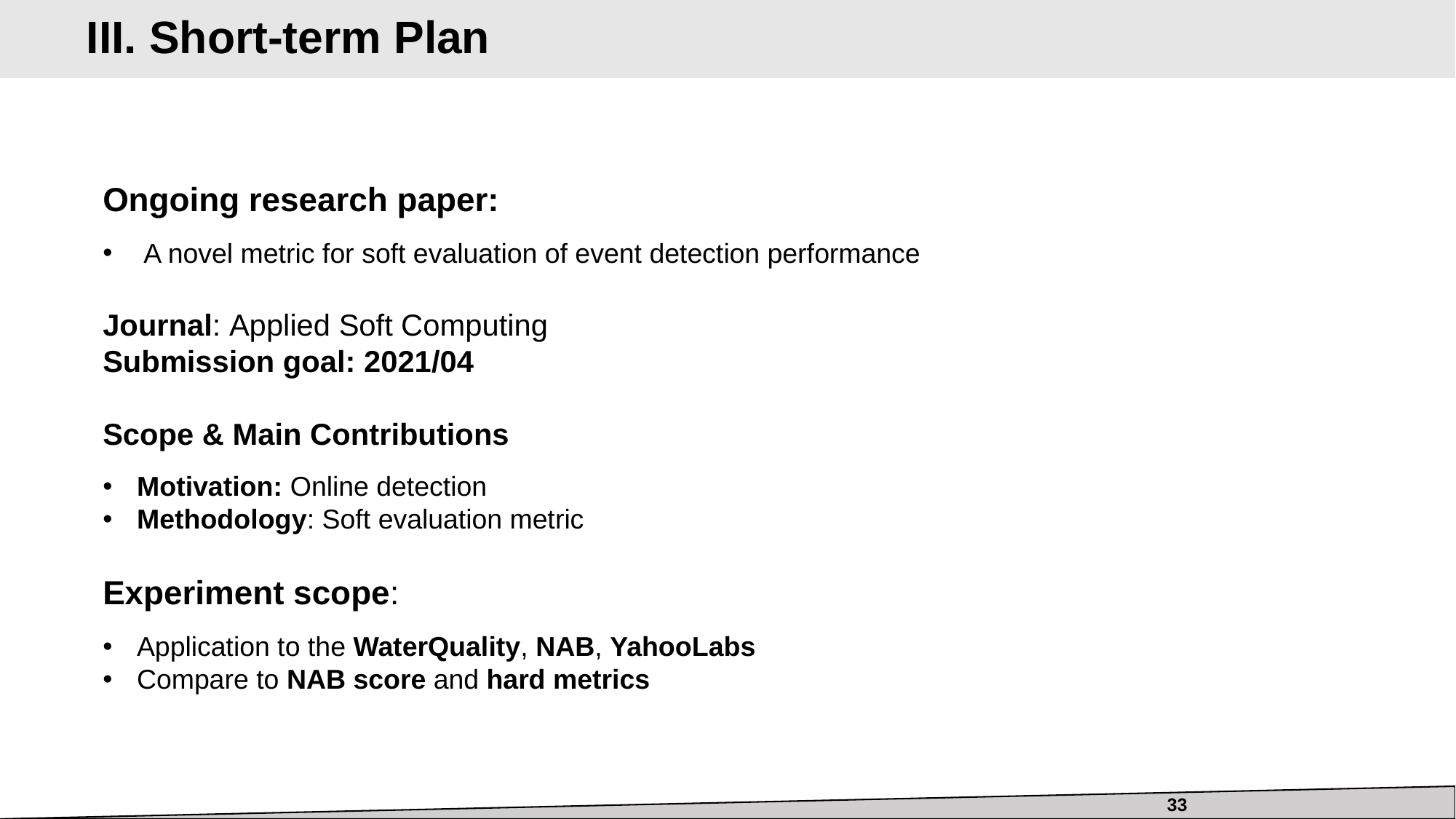

III. Short-term Plan
Ongoing research paper:

A novel metric for soft evaluation of event detection performance

Journal: Applied Soft Computing
Submission goal: 2021/04

Scope & Main Contributions

Motivation: Online detection
Methodology: Soft evaluation metric

Experiment scope:

Application to the WaterQuality, NAB, YahooLabs
Compare to NAB score and hard metrics

33